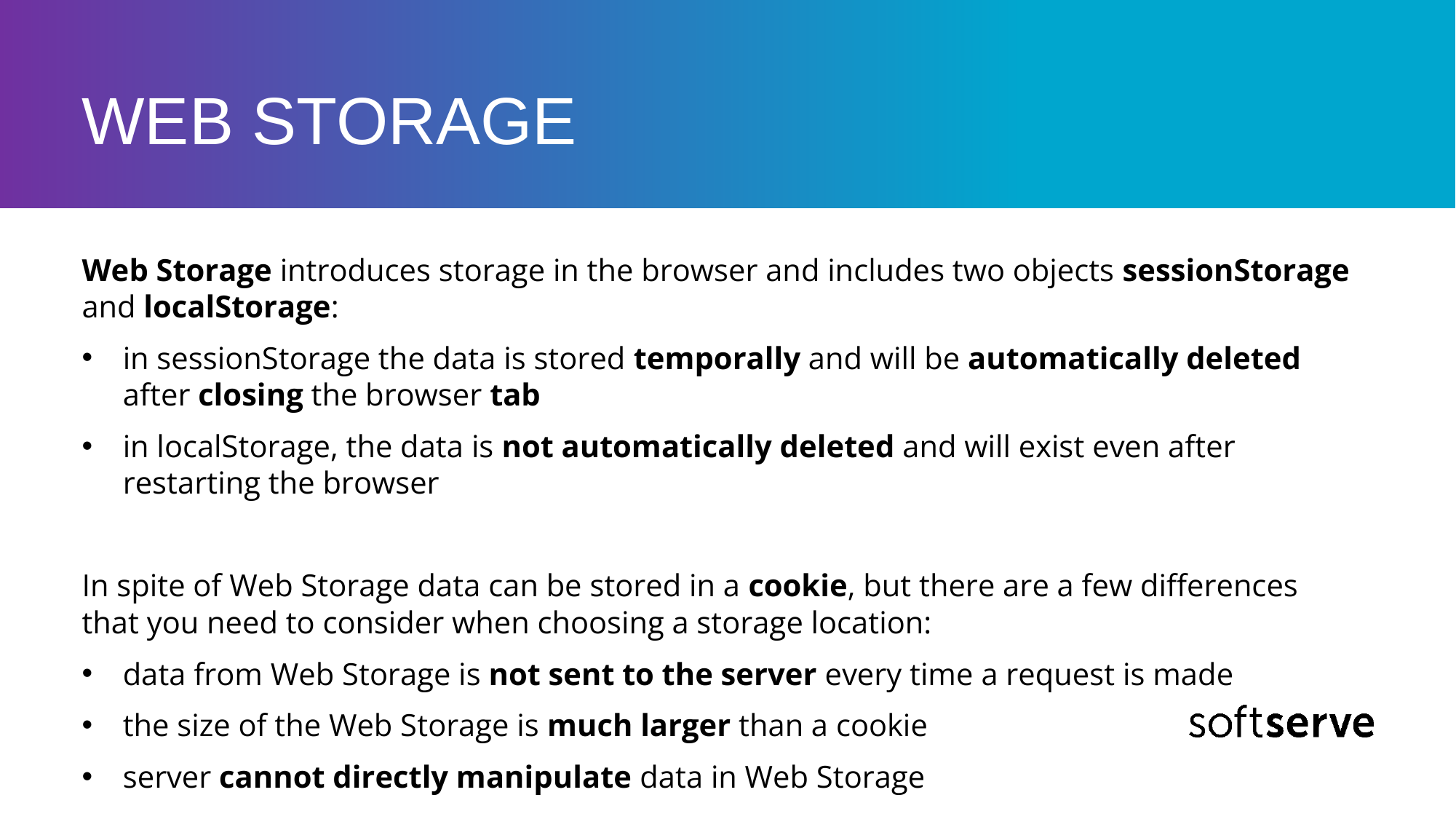

# WEB STORAGE
Web Storage introduces storage in the browser and includes two objects sessionStorage and localStorage:
in sessionStorage the data is stored temporally and will be automatically deleted after closing the browser tab
in localStorage, the data is not automatically deleted and will exist even after restarting the browser

In spite of Web Storage data can be stored in a cookie, but there are a few differences that you need to consider when choosing a storage location:
data from Web Storage is not sent to the server every time a request is made
the size of the Web Storage is much larger than a cookie
server cannot directly manipulate data in Web Storage